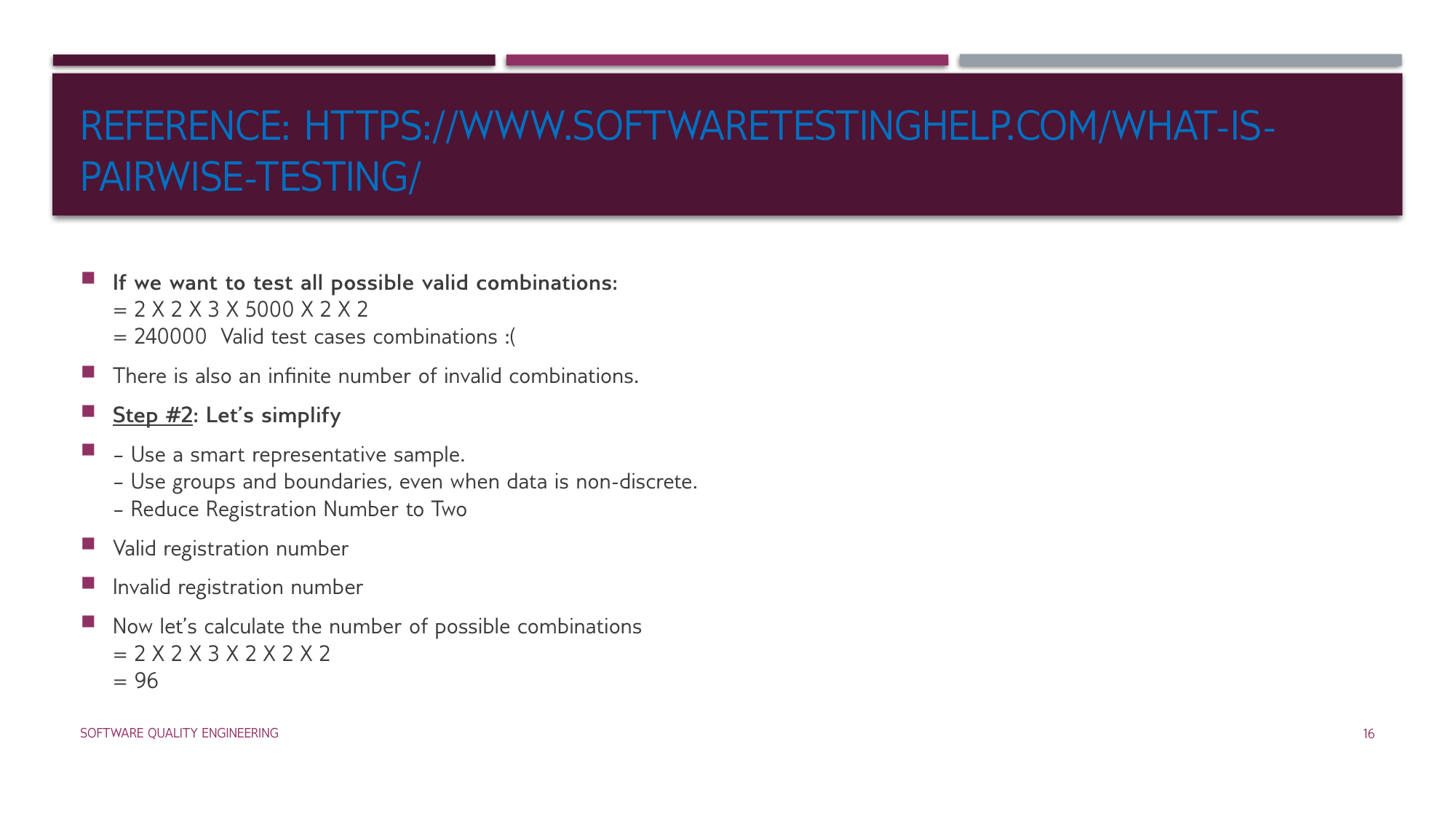

# Reference: https://www.softwaretestinghelp.com/what-is-pairwise-testing/
If we want to test all possible valid combinations:
= 2 X 2 X 3 X 5000 X 2 X 2
= 240000  Valid test cases combinations :(
There is also an infinite number of invalid combinations.
Step #2: Let’s simplify
– Use a smart representative sample.
– Use groups and boundaries, even when data is non-discrete.
– Reduce Registration Number to Two
Valid registration number
Invalid registration number
Now let’s calculate the number of possible combinations
= 2 X 2 X 3 X 2 X 2 X 2
= 96
Software Quality Engineering
16